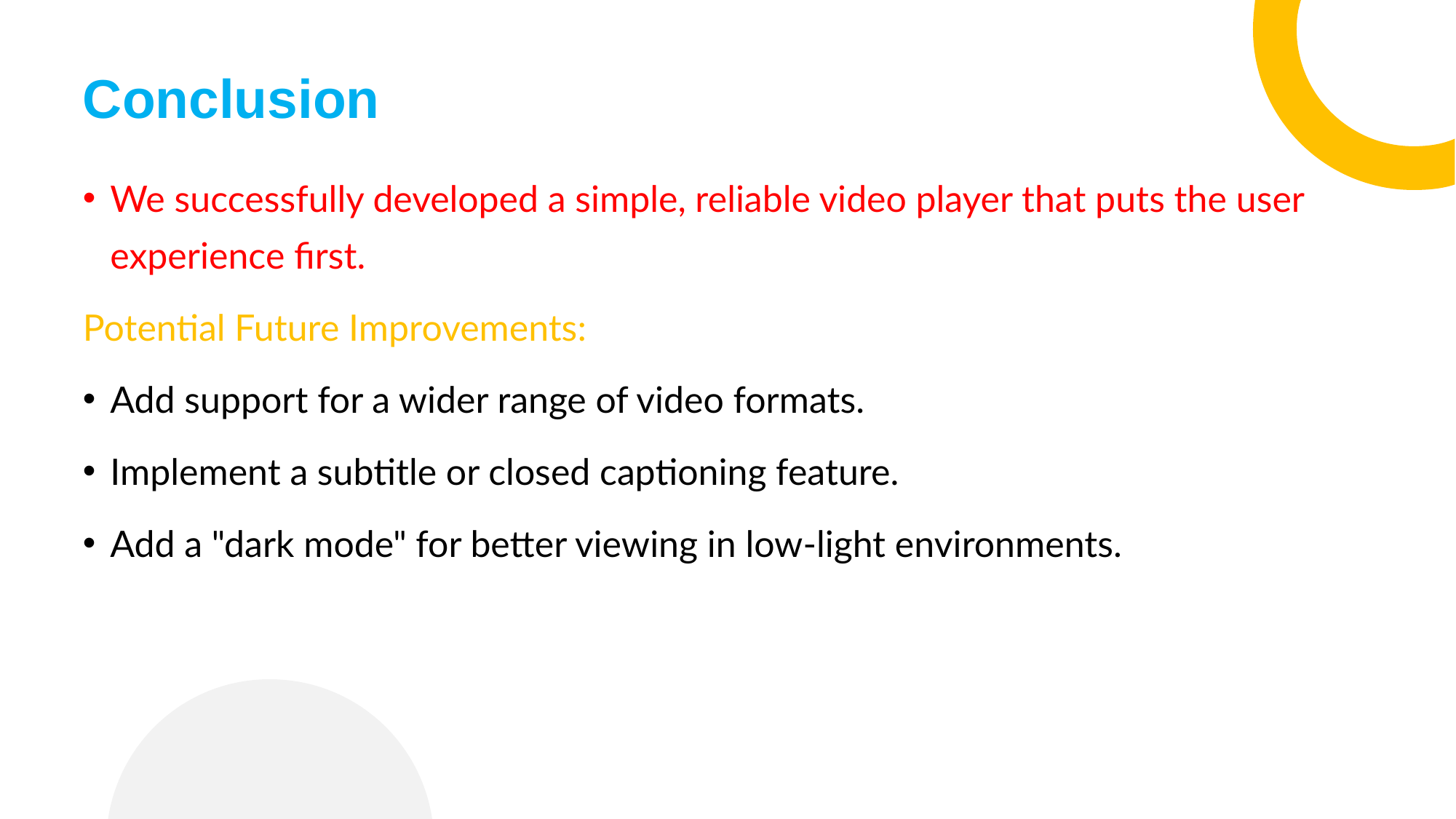

# Conclusion
We successfully developed a simple, reliable video player that puts the user experience first.
Potential Future Improvements:
Add support for a wider range of video formats.
Implement a subtitle or closed captioning feature.
Add a "dark mode" for better viewing in low-light environments.